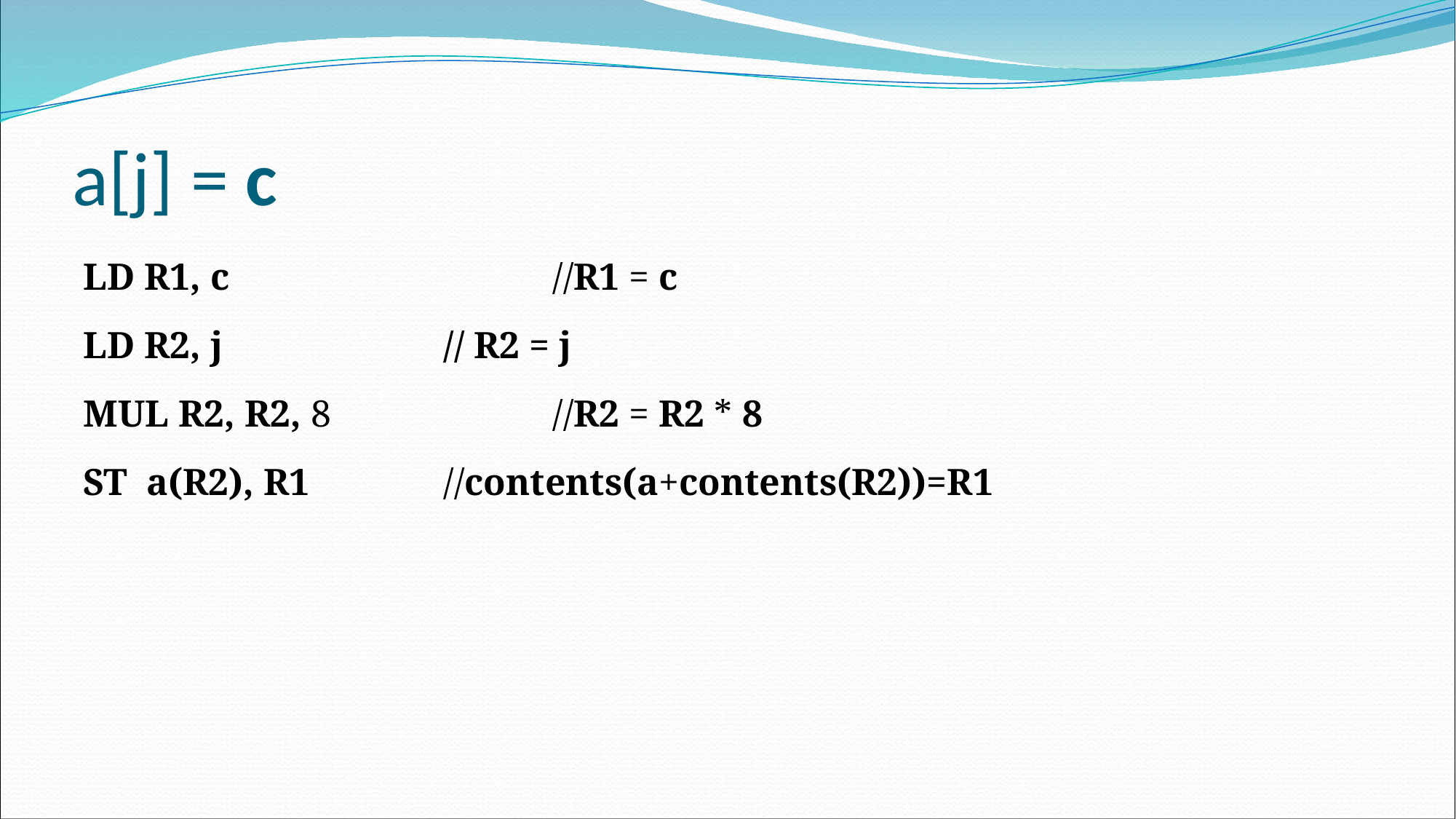

a[j] = c
LD R1, c 			//R1 = c
LD R2, j			// R2 = j
MUL R2, R2, 8 		//R2 = R2 * 8
ST  a(R2), R1		//contents(a+contents(R2))=R1